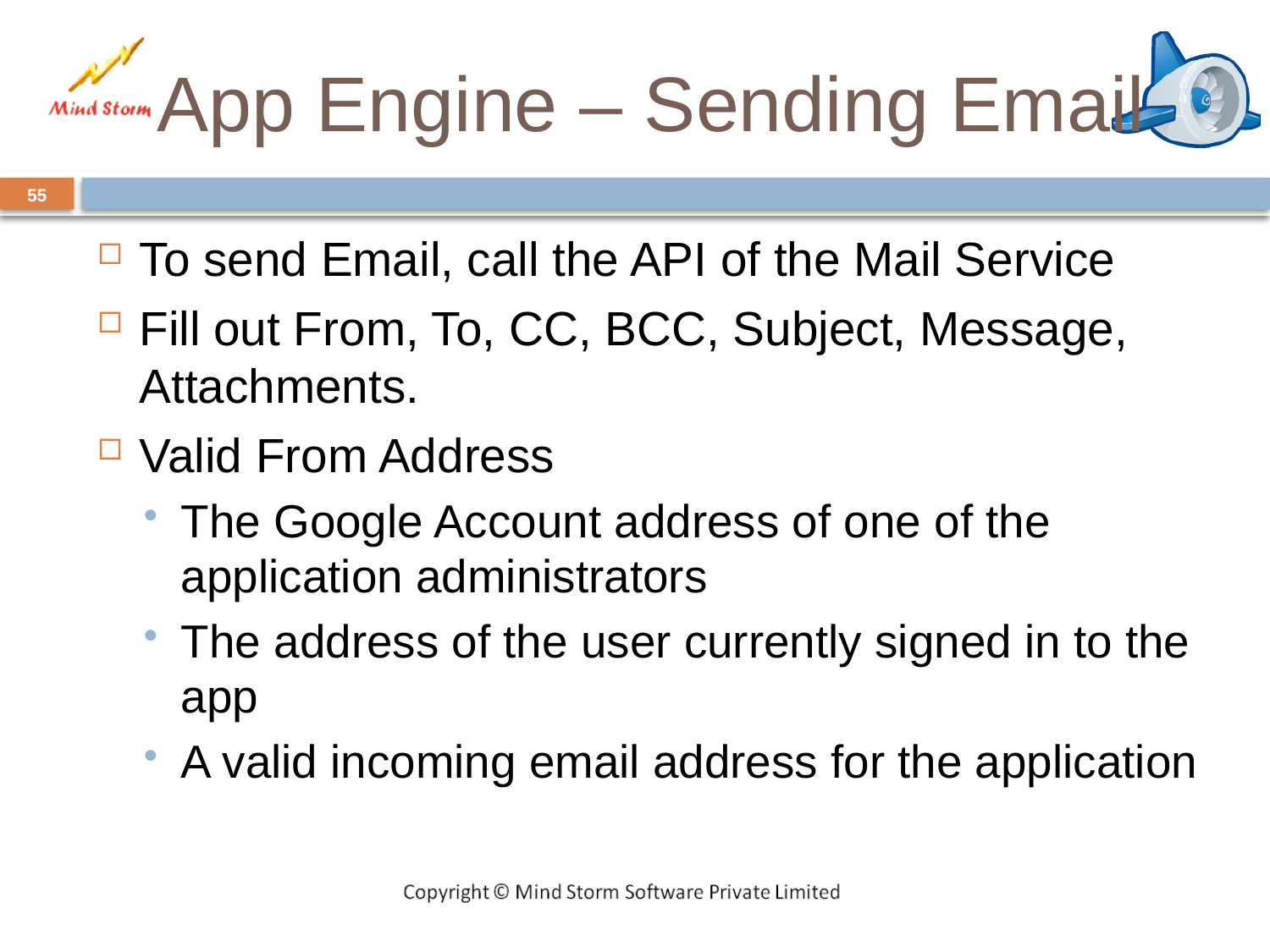

# App Engine – Sending Email
55
To send Email, call the API of the Mail Service
Fill out From, To, CC, BCC, Subject, Message, Attachments.
Valid From Address
The Google Account address of one of the application administrators
The address of the user currently signed in to the app
A valid incoming email address for the application